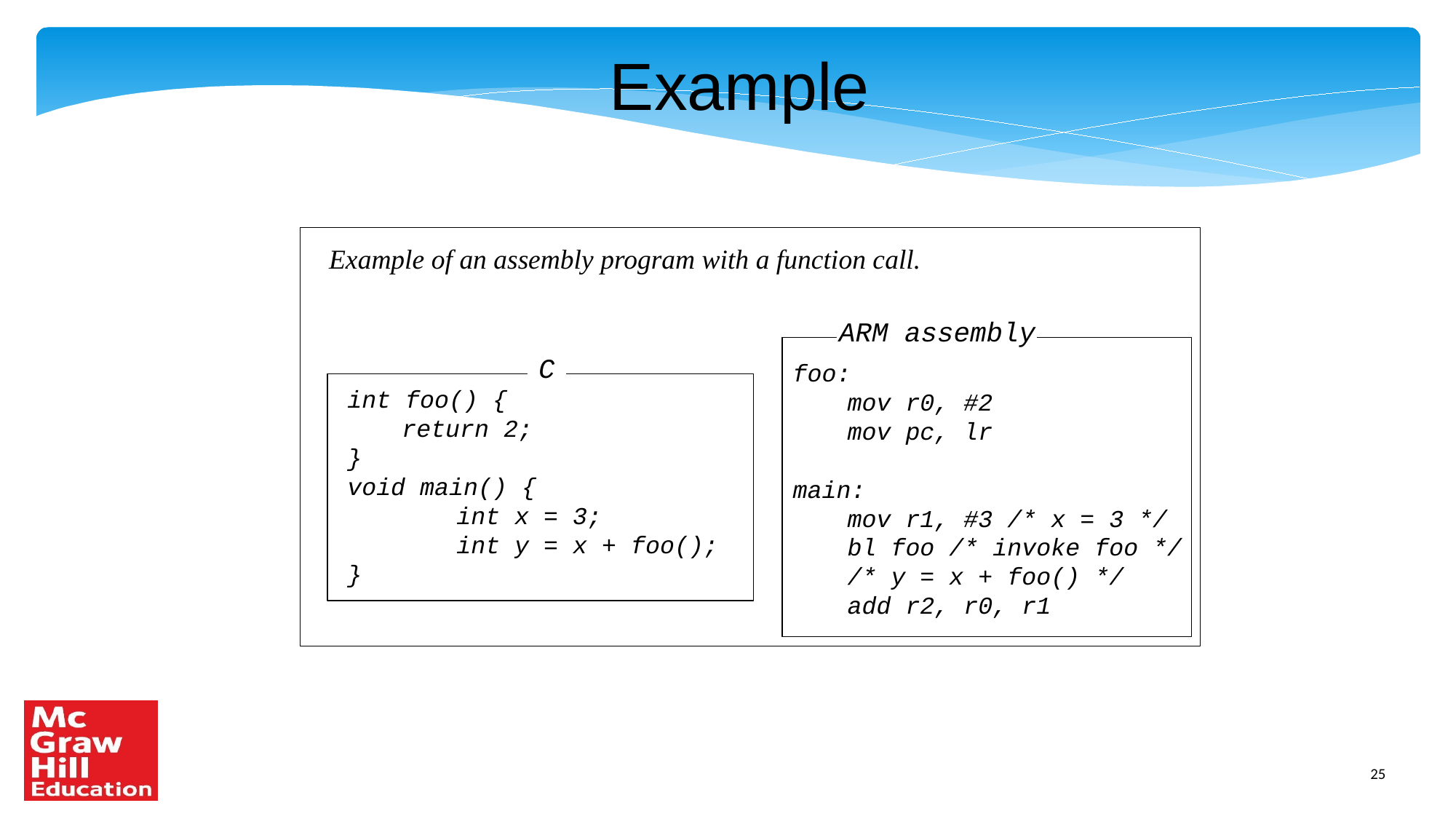

Example

Example of an assembly program with a function call.
ARM assembly

C
foo:
	mov r0, #2
	mov pc, lr

main:
	mov r1, #3 /* x = 3 */
	bl foo /* invoke foo */
	/* y = x + foo() */
	add r2, r0, r1

int foo() {
	return 2;
}
void main() {
		int x = 3;
		int y = x + foo();
}